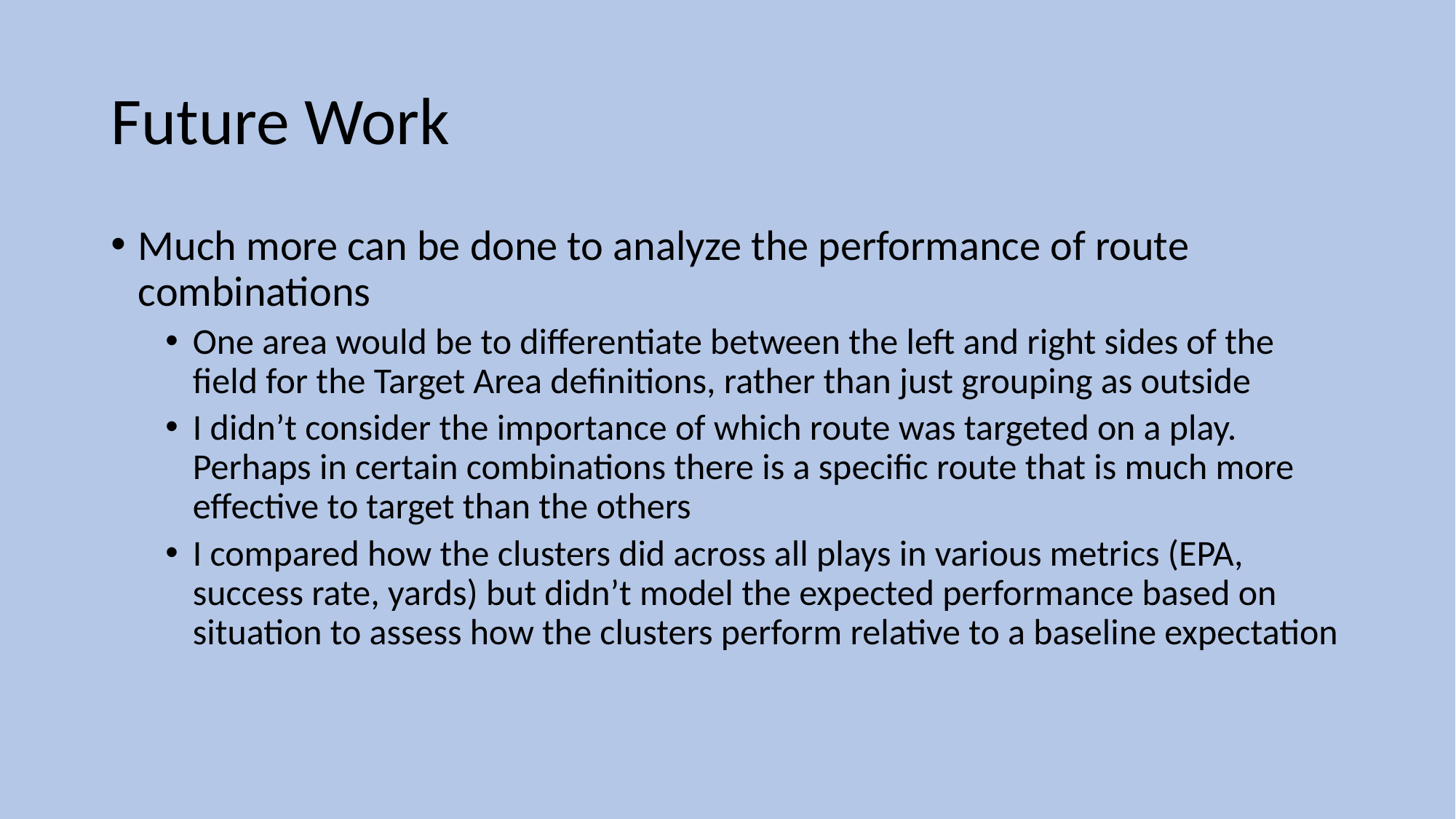

# Future Work
Much more can be done to analyze the performance of route combinations
One area would be to differentiate between the left and right sides of the field for the Target Area definitions, rather than just grouping as outside
I didn’t consider the importance of which route was targeted on a play. Perhaps in certain combinations there is a specific route that is much more effective to target than the others
I compared how the clusters did across all plays in various metrics (EPA, success rate, yards) but didn’t model the expected performance based on situation to assess how the clusters perform relative to a baseline expectation